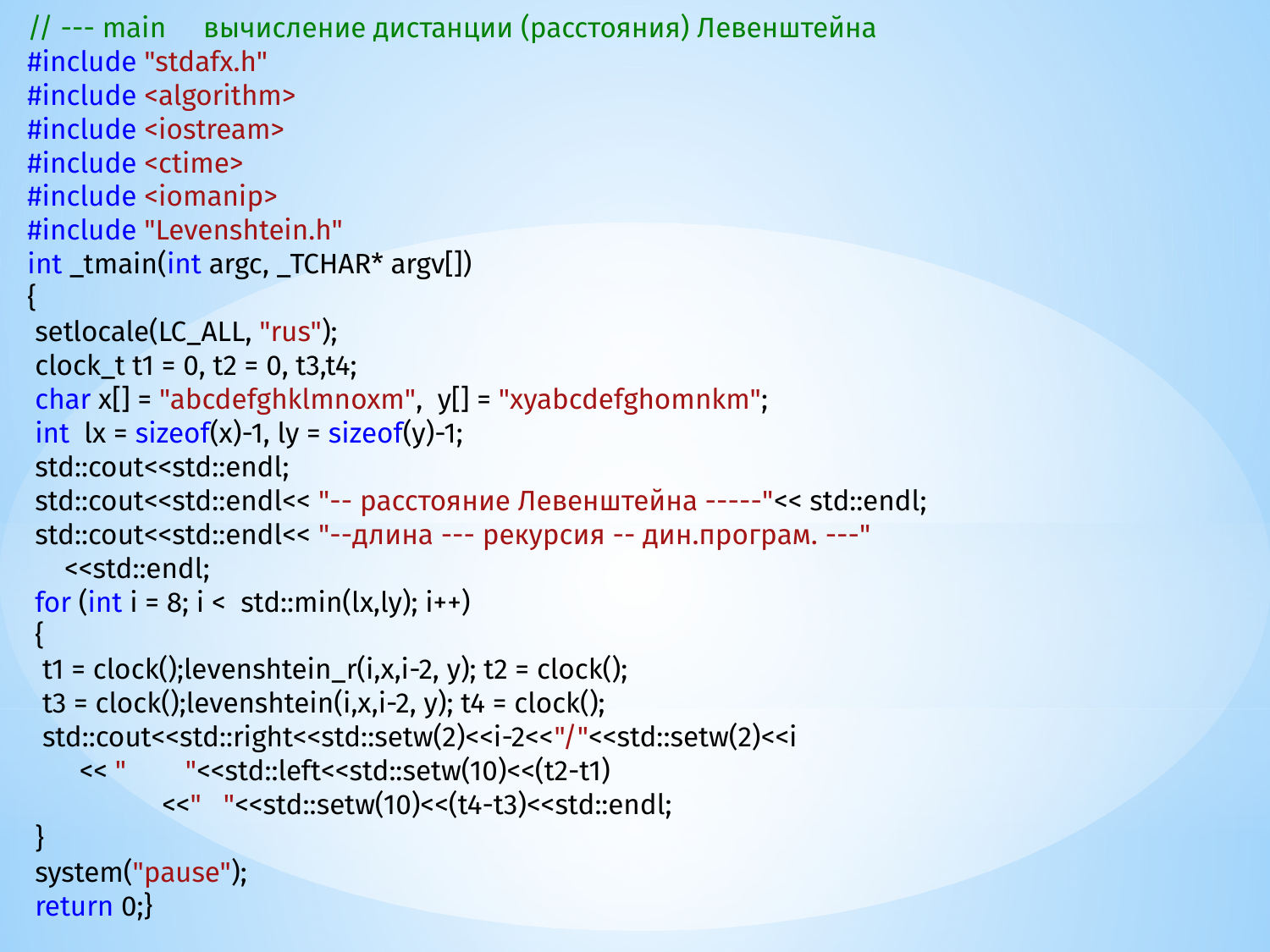

// --- main     вычисление дистанции (расстояния) Левенштейна
#include "stdafx.h"
#include <algorithm>
#include <iostream>
#include <ctime>
#include <iomanip>
#include "Levenshtein.h"
int _tmain(int argc, _TCHAR* argv[])
{
 setlocale(LC_ALL, "rus");
 clock_t t1 = 0, t2 = 0, t3,t4;
 char x[] = "abcdefghklmnoxm",  y[] = "xyabcdefghomnkm";
 int  lx = sizeof(x)-1, ly = sizeof(y)-1;
 std::cout<<std::endl;
 std::cout<<std::endl<< "-- расстояние Левенштейна -----"<< std::endl;
 std::cout<<std::endl<< "--длина --- рекурсия -- дин.програм. ---"
     <<std::endl;
 for (int i = 8; i <  std::min(lx,ly); i++)
 {
  t1 = clock();levenshtein_r(i,x,i-2, y); t2 = clock();
  t3 = clock();levenshtein(i,x,i-2, y); t4 = clock();
  std::cout<<std::right<<std::setw(2)<<i-2<<"/"<<std::setw(2)<<i
       << "        "<<std::left<<std::setw(10)<<(t2-t1)
	 <<"   "<<std::setw(10)<<(t4-t3)<<std::endl;
 }
 system("pause");
 return 0;}